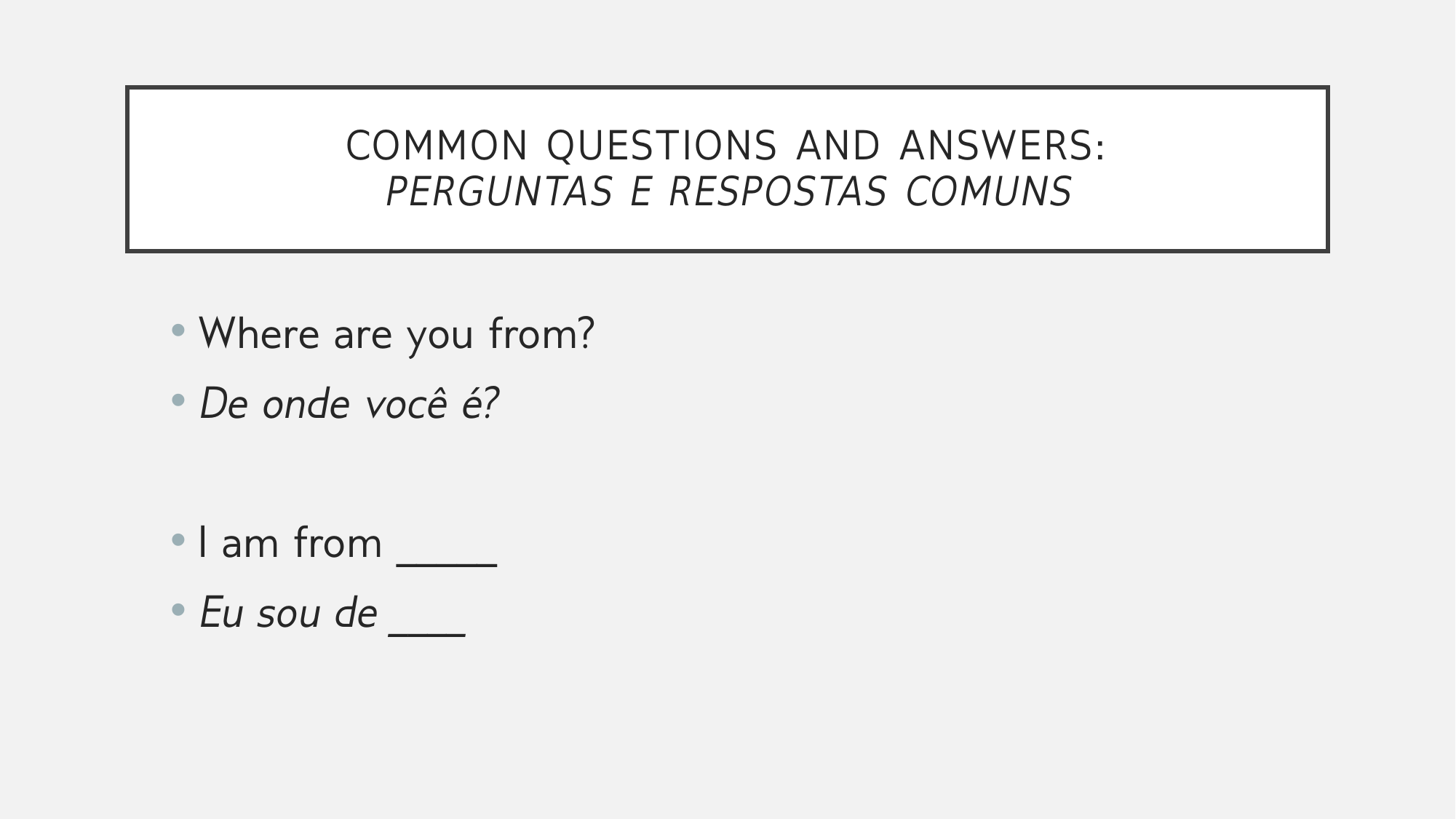

# common questions And Answers: perguntas e respostas comuns
Where are you from?
De onde você é?

I am from _____
Eu sou de ____